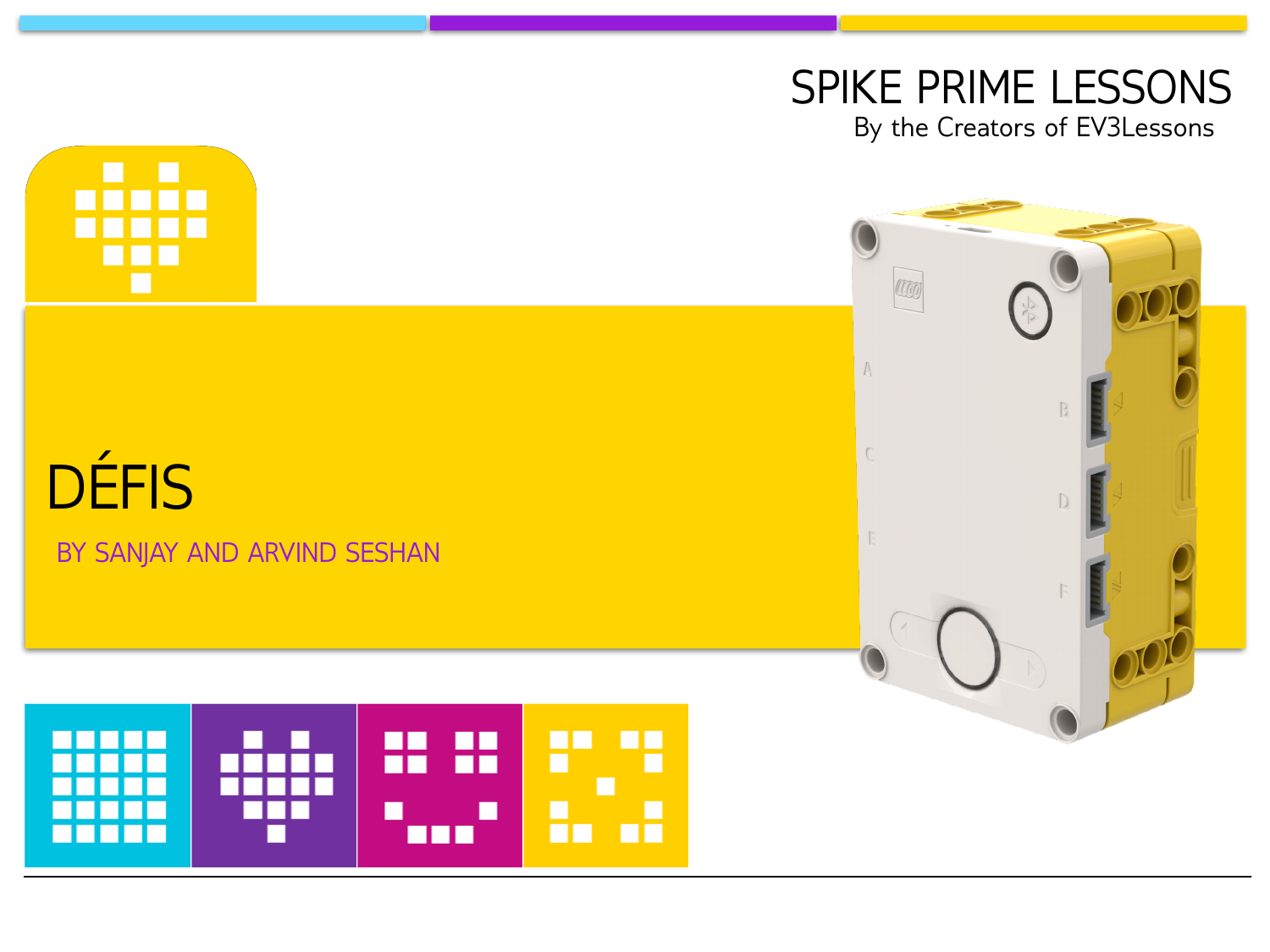

# Défis
BY SANJAY AND ARVIND SESHAN